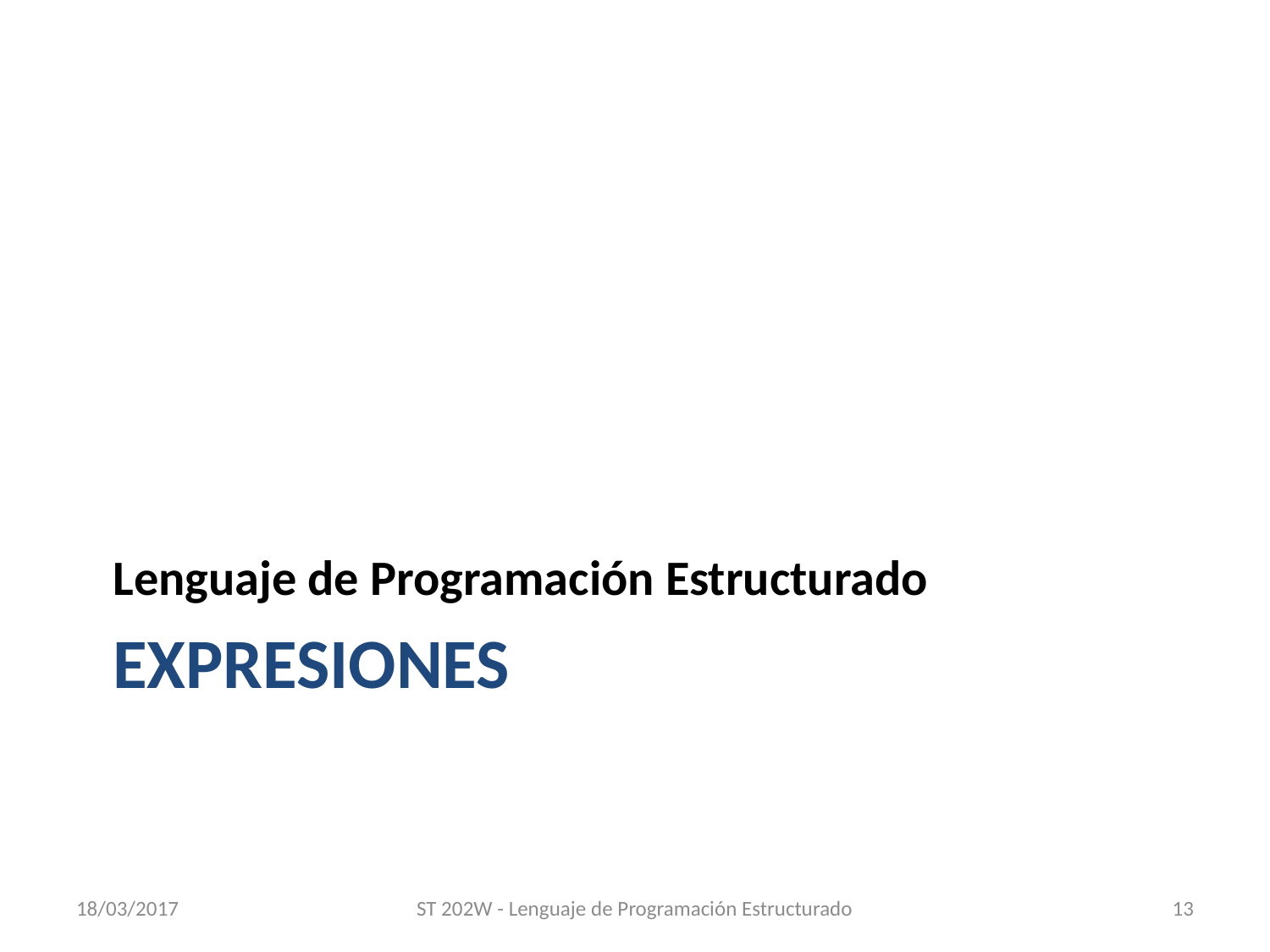

Lenguaje de Programación Estructurado
# EXPRESIONES
18/03/2017
ST 202W - Lenguaje de Programación Estructurado
13